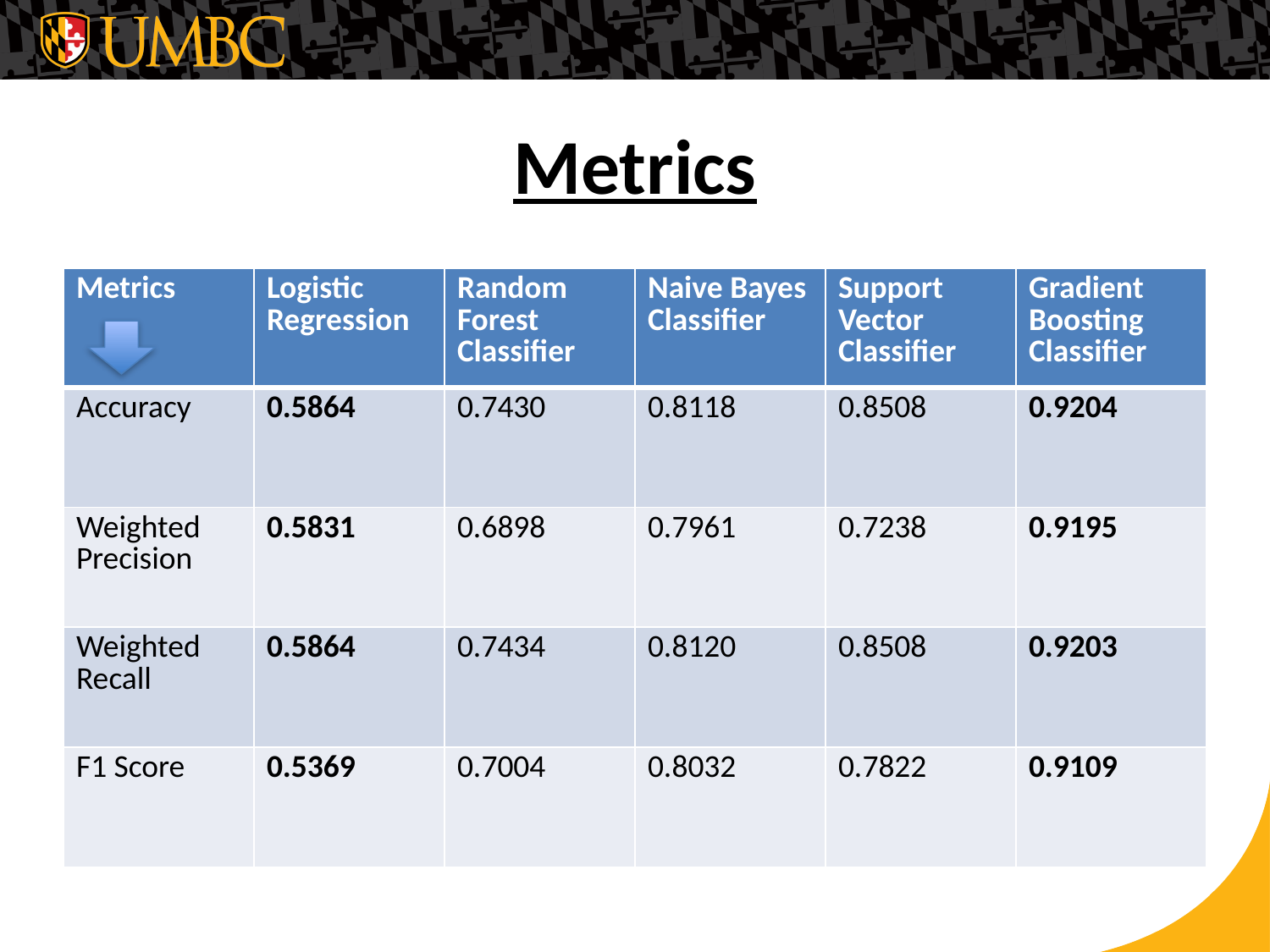

# Metrics
| Metrics | Logistic Regression | Random Forest Classifier | Naive Bayes Classifier | Support Vector Classifier | Gradient Boosting Classifier |
| --- | --- | --- | --- | --- | --- |
| Accuracy | 0.5864 | 0.7430 | 0.8118 | 0.8508 | 0.9204 |
| Weighted Precision | 0.5831 | 0.6898 | 0.7961 | 0.7238 | 0.9195 |
| Weighted Recall | 0.5864 | 0.7434 | 0.8120 | 0.8508 | 0.9203 |
| F1 Score | 0.5369 | 0.7004 | 0.8032 | 0.7822 | 0.9109 |